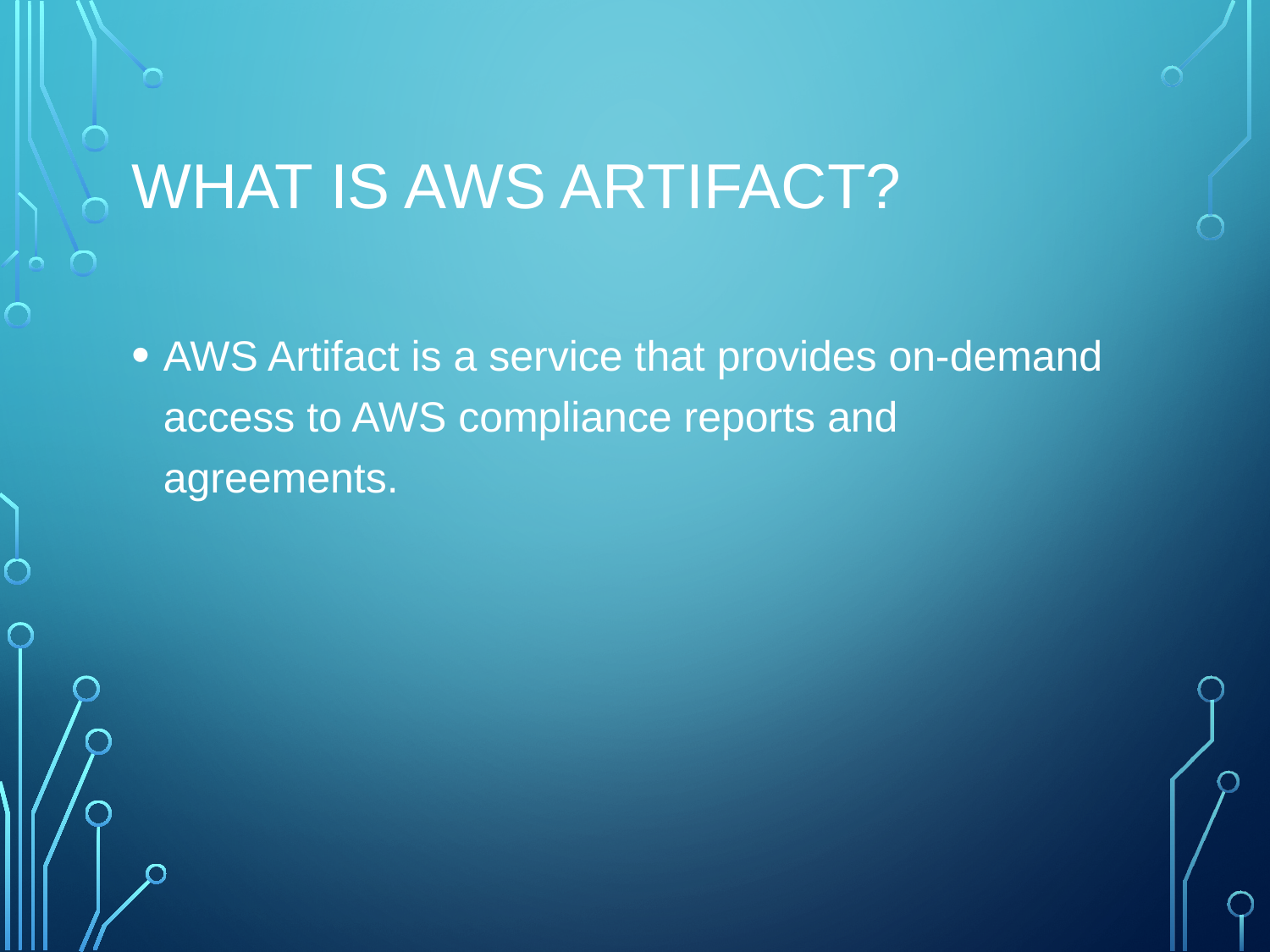

# What is AWS Artifact?
AWS Artifact is a service that provides on-demand access to AWS compliance reports and agreements.